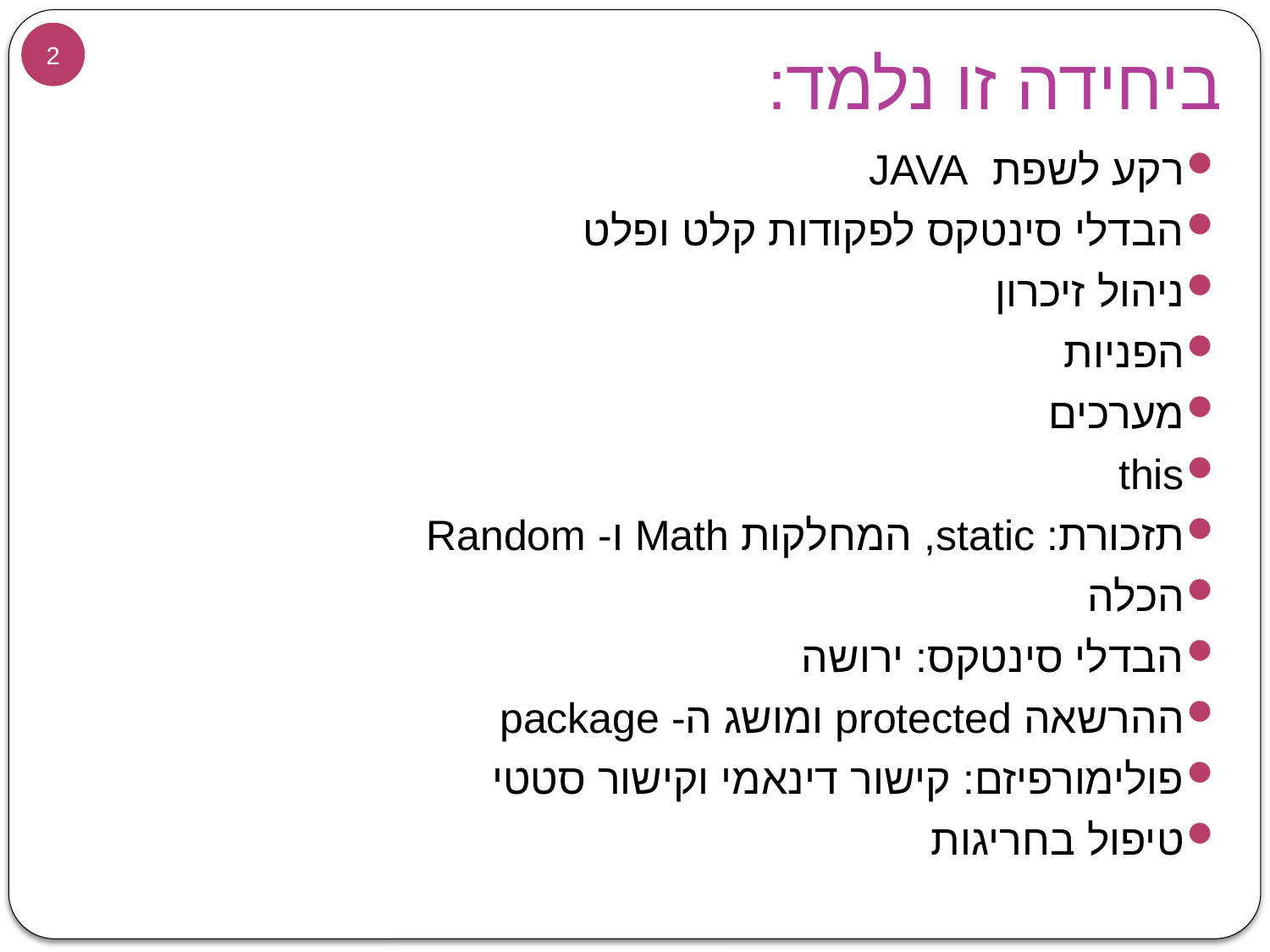

2
# ביחידה זו נלמד:
רקע לשפת  JAVA
הבדלי סינטקס לפקודות קלט ופלט
ניהול זיכרון
הפניות
מערכים
this
תזכורת: static, המחלקות Math ו- Random
הכלה
הבדלי סינטקס: ירושה
ההרשאה protected ומושג ה- package
פולימורפיזם: קישור דינאמי וקישור סטטי
טיפול בחריגות